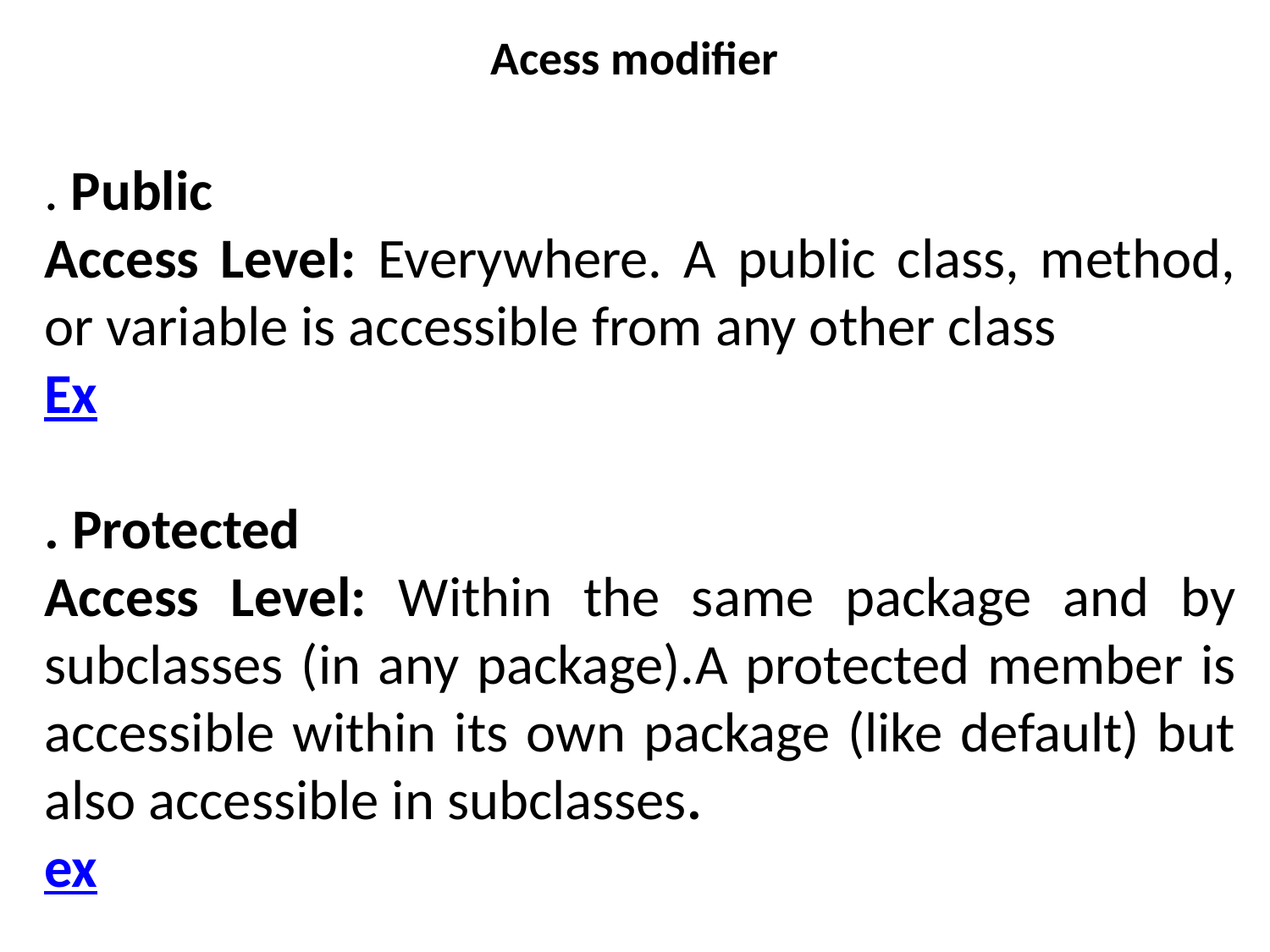

# Acess modifier
. Public
Access Level: Everywhere. A public class, method, or variable is accessible from any other class
Ex

. Protected
Access Level: Within the same package and by subclasses (in any package).A protected member is accessible within its own package (like default) but also accessible in subclasses.
ex